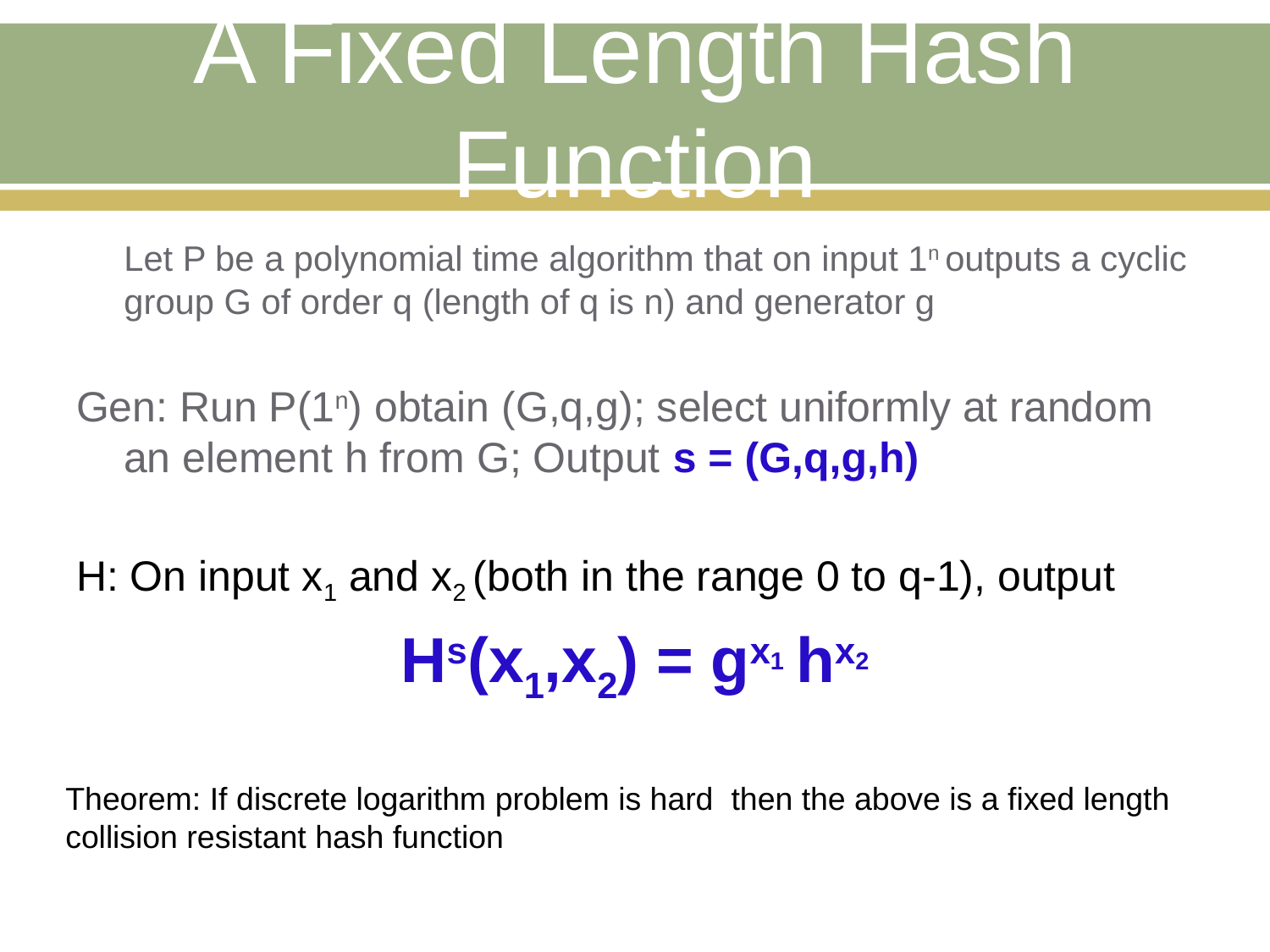

# A Fixed Length Hash Function
	Let P be a polynomial time algorithm that on input 1n outputs a cyclic group G of order q (length of q is n) and generator g

Gen: Run P(1n) obtain (G,q,g); select uniformly at random an element h from G; Output s = (G,q,g,h)

H: On input x1 and x2 (both in the range 0 to q-1), output
Hs(x1,x2) = gx1 hx2
Theorem: If discrete logarithm problem is hard  then the above is a fixed length collision resistant hash function